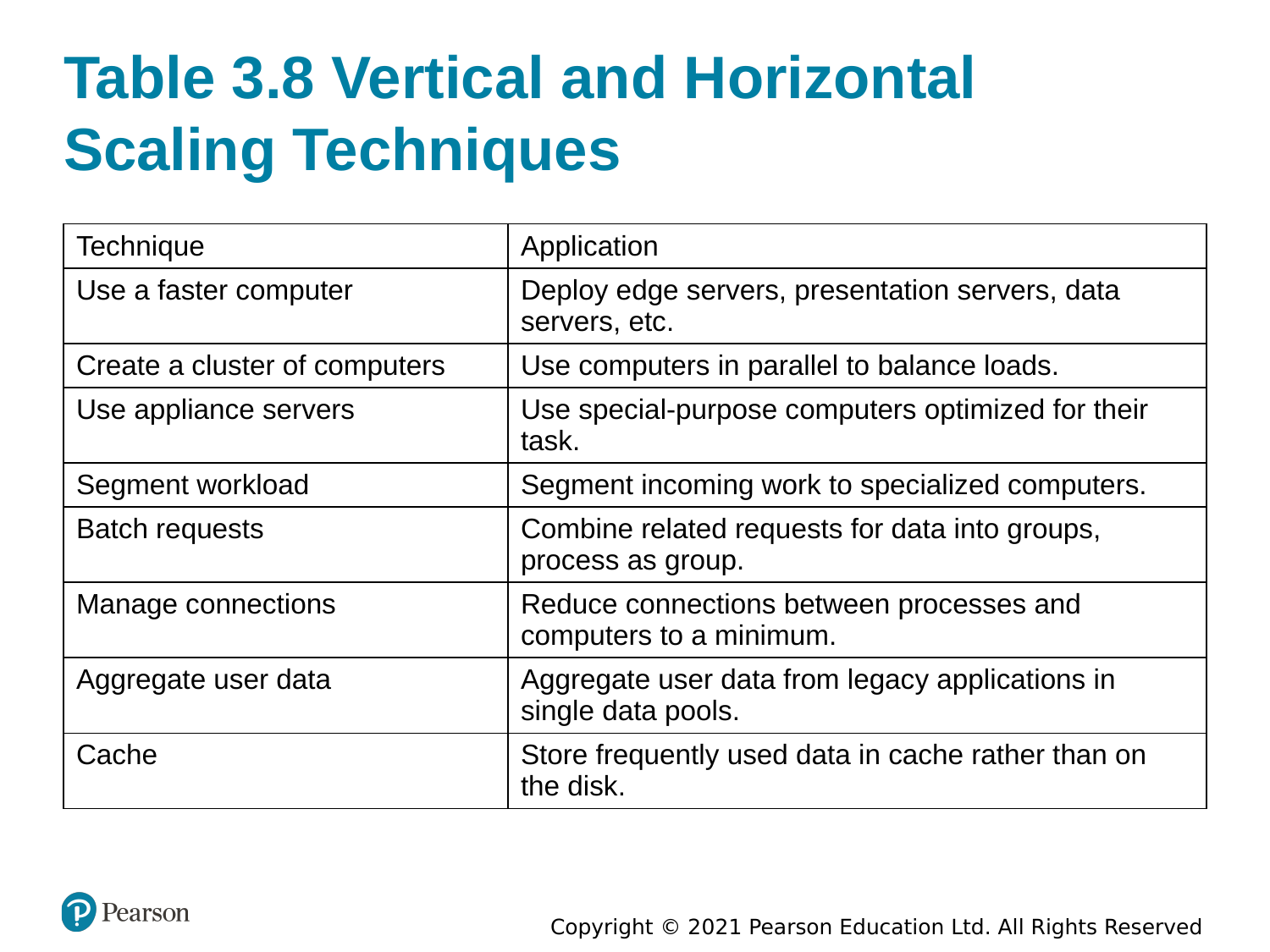

# Table 3.8 Vertical and Horizontal Scaling Techniques
| Technique | Application |
| --- | --- |
| Use a faster computer | Deploy edge servers, presentation servers, data servers, etc. |
| Create a cluster of computers | Use computers in parallel to balance loads. |
| Use appliance servers | Use special-purpose computers optimized for their task. |
| Segment workload | Segment incoming work to specialized computers. |
| Batch requests | Combine related requests for data into groups, process as group. |
| Manage connections | Reduce connections between processes and computers to a minimum. |
| Aggregate user data | Aggregate user data from legacy applications in single data pools. |
| Cache | Store frequently used data in cache rather than on the disk. |